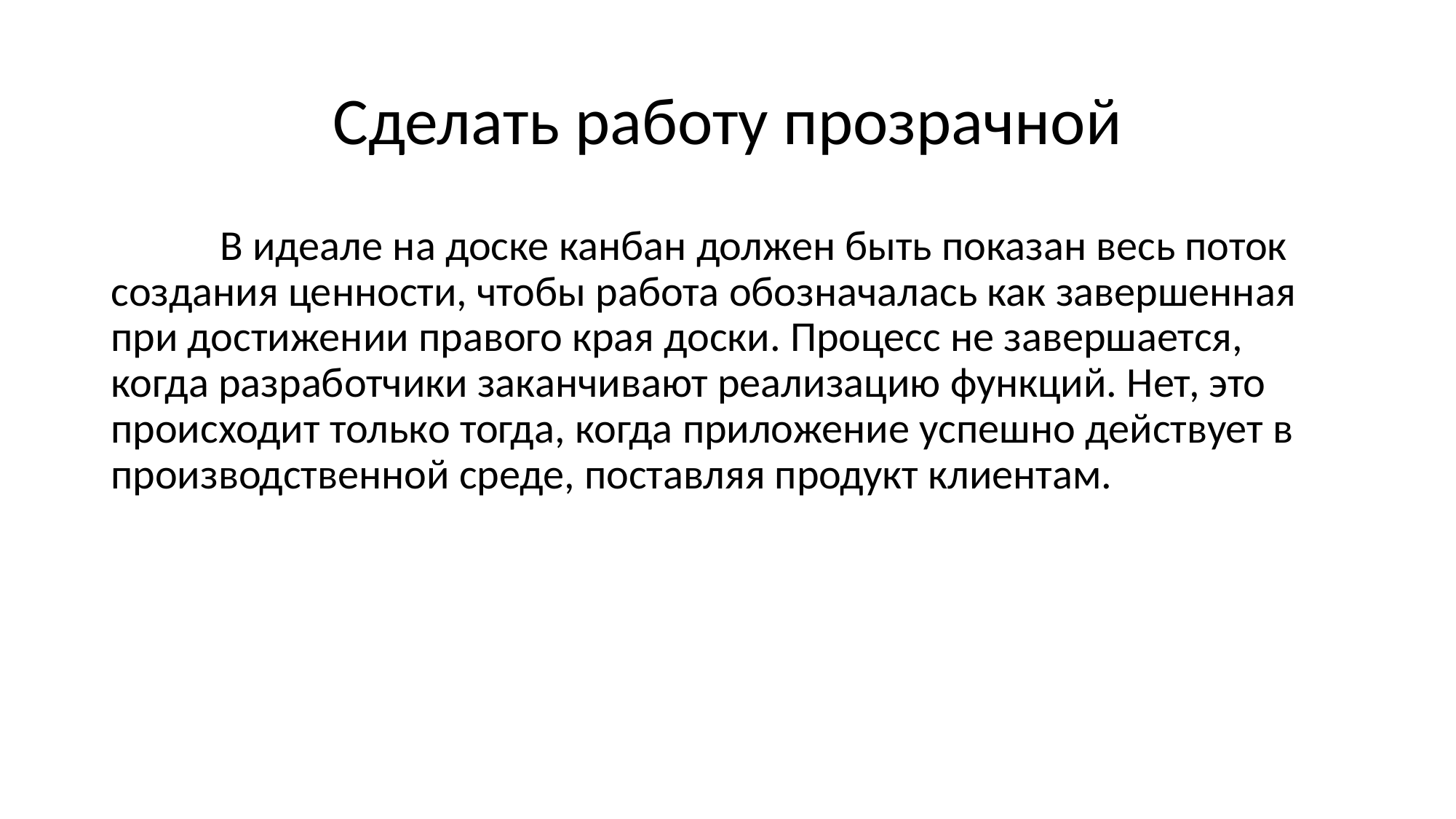

# Сделать работу прозрачной
	В идеале на доске канбан должен быть показан весь поток создания ценности, чтобы работа обозначалась как завершенная при достижении правого края доски. Процесс не завершается, когда разработчики заканчивают реализацию функций. Нет, это происходит только тогда, когда приложение успешно действует в производственной среде, поставляя продукт клиентам.